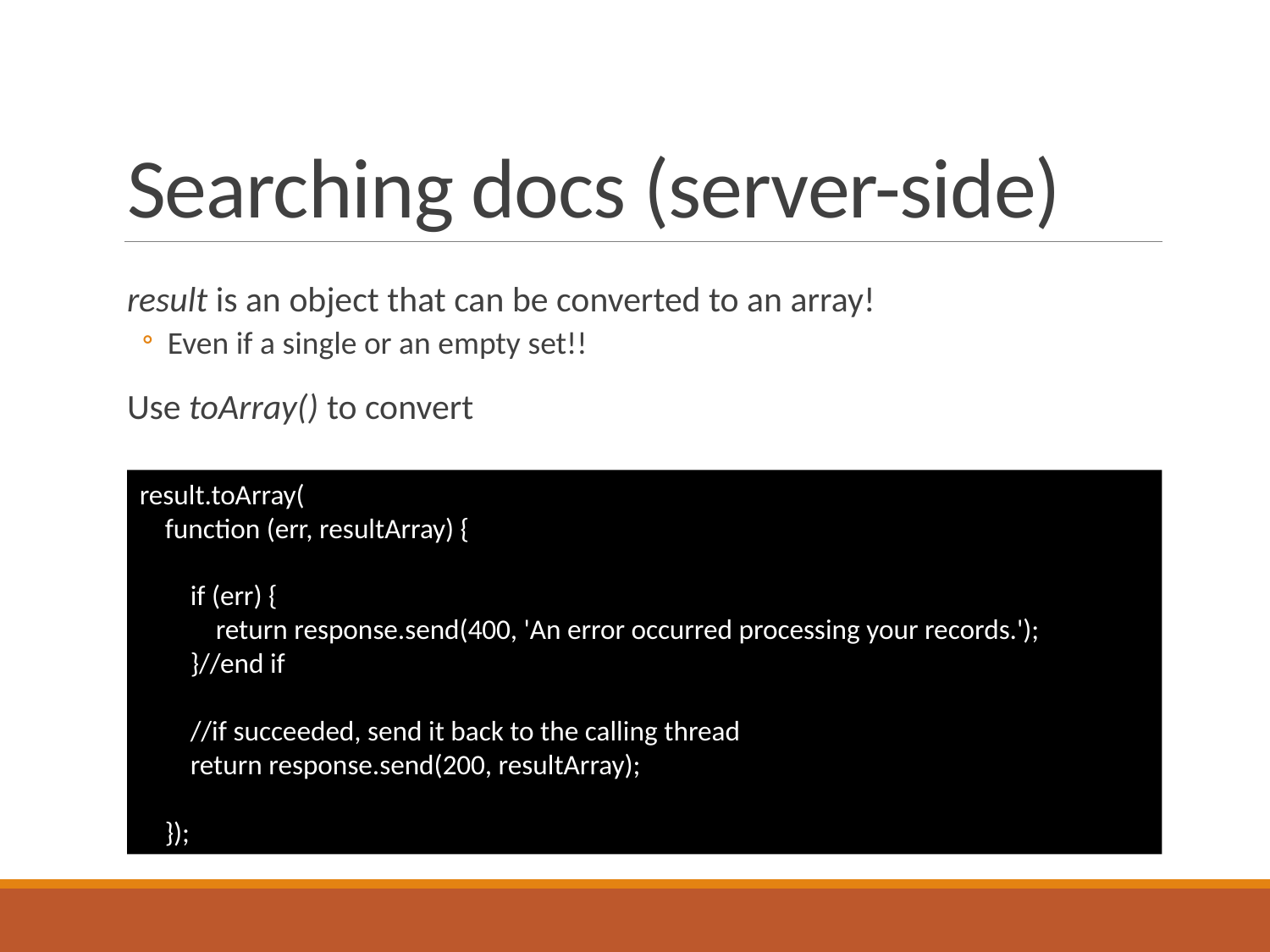

# Searching docs (server-side)
result is an object that can be converted to an array!
Even if a single or an empty set!!
Use toArray() to convert
result.toArray(
    function (err, resultArray) {

        if (err) {
            return response.send(400, 'An error occurred processing your records.');
        }//end if

        //if succeeded, send it back to the calling thread
        return response.send(200, resultArray);

    });